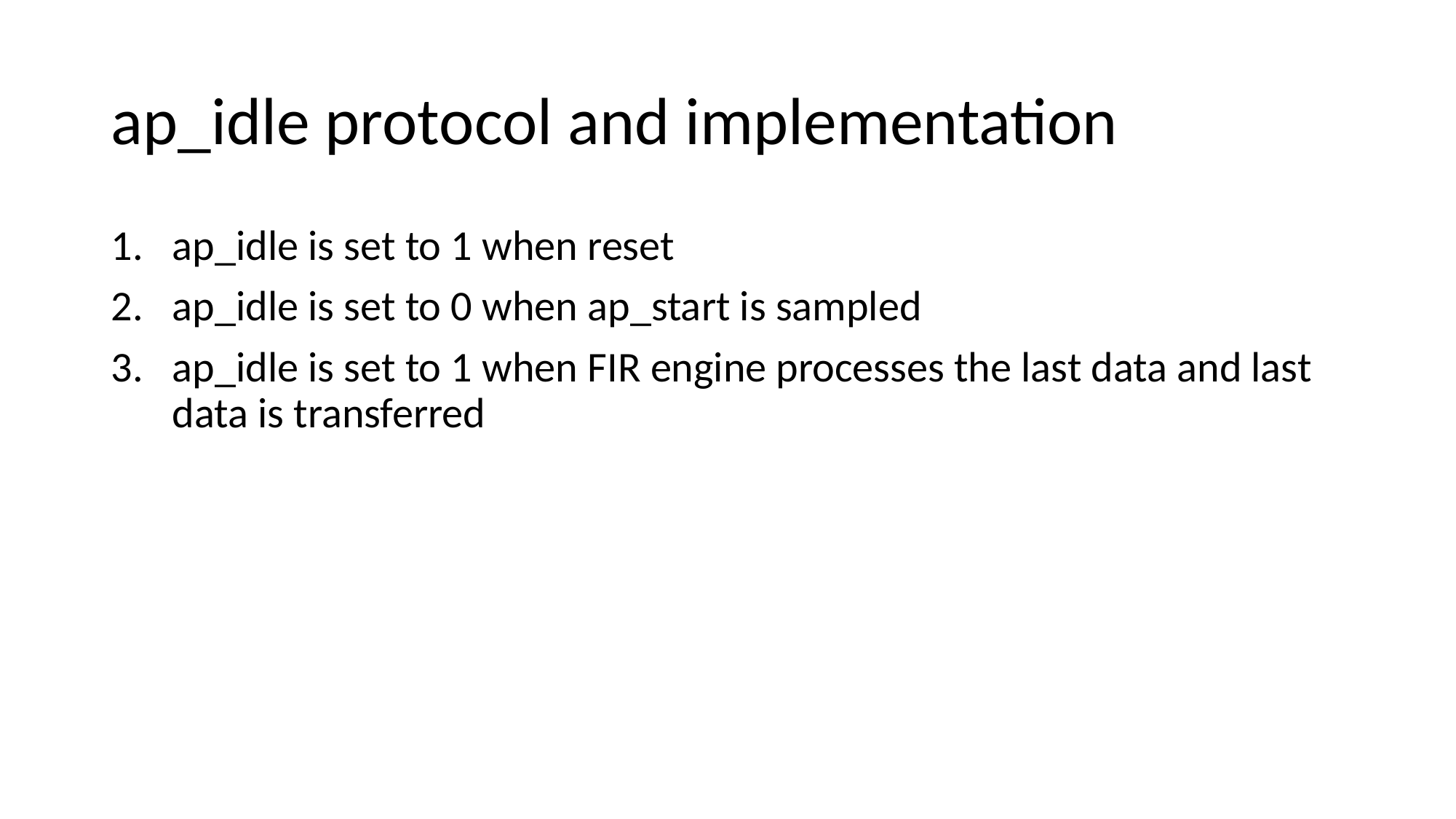

# ap_idle protocol and implementation
ap_idle is set to 1 when reset
ap_idle is set to 0 when ap_start is sampled
ap_idle is set to 1 when FIR engine processes the last data and last data is transferred